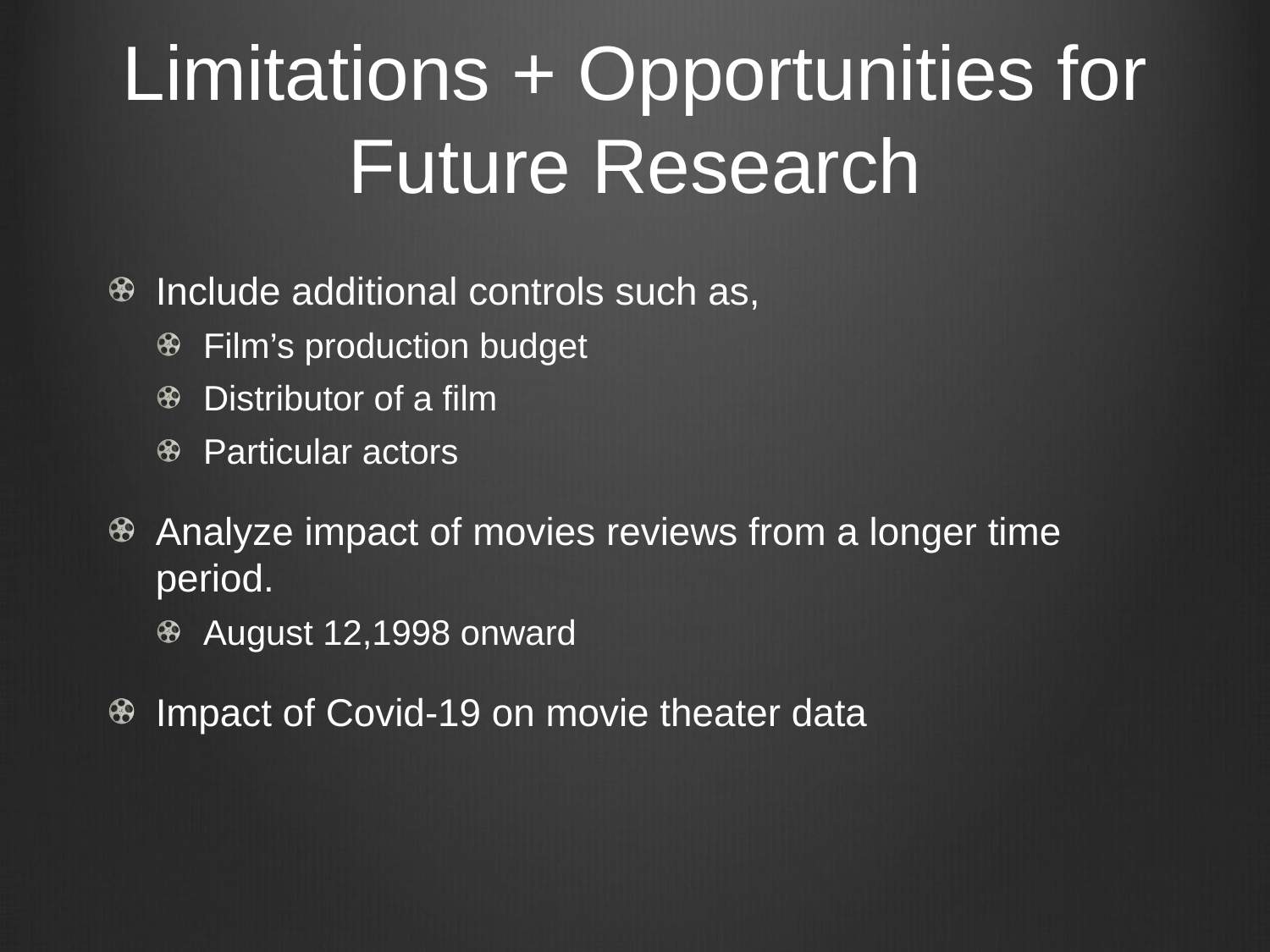

# Limitations + Opportunities for Future Research
Include additional controls such as,
Film’s production budget
Distributor of a film
Particular actors
Analyze impact of movies reviews from a longer time period.
August 12,1998 onward
Impact of Covid-19 on movie theater data